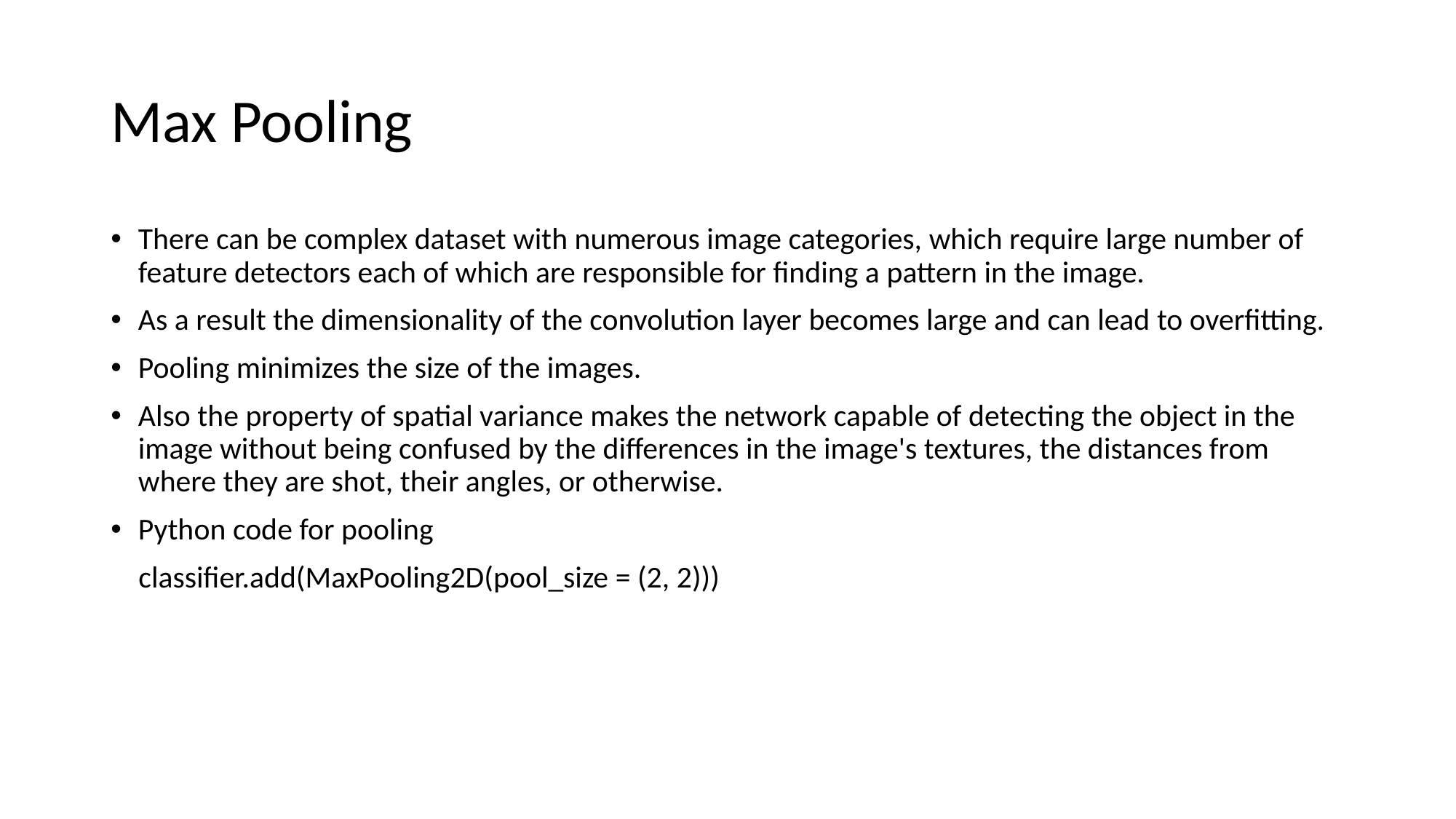

# Max Pooling
There can be complex dataset with numerous image categories, which require large number of feature detectors each of which are responsible for finding a pattern in the image.
As a result the dimensionality of the convolution layer becomes large and can lead to overfitting.
Pooling minimizes the size of the images.
Also the property of spatial variance makes the network capable of detecting the object in the image without being confused by the differences in the image's textures, the distances from where they are shot, their angles, or otherwise.
Python code for pooling
    classifier.add(MaxPooling2D(pool_size = (2, 2)))